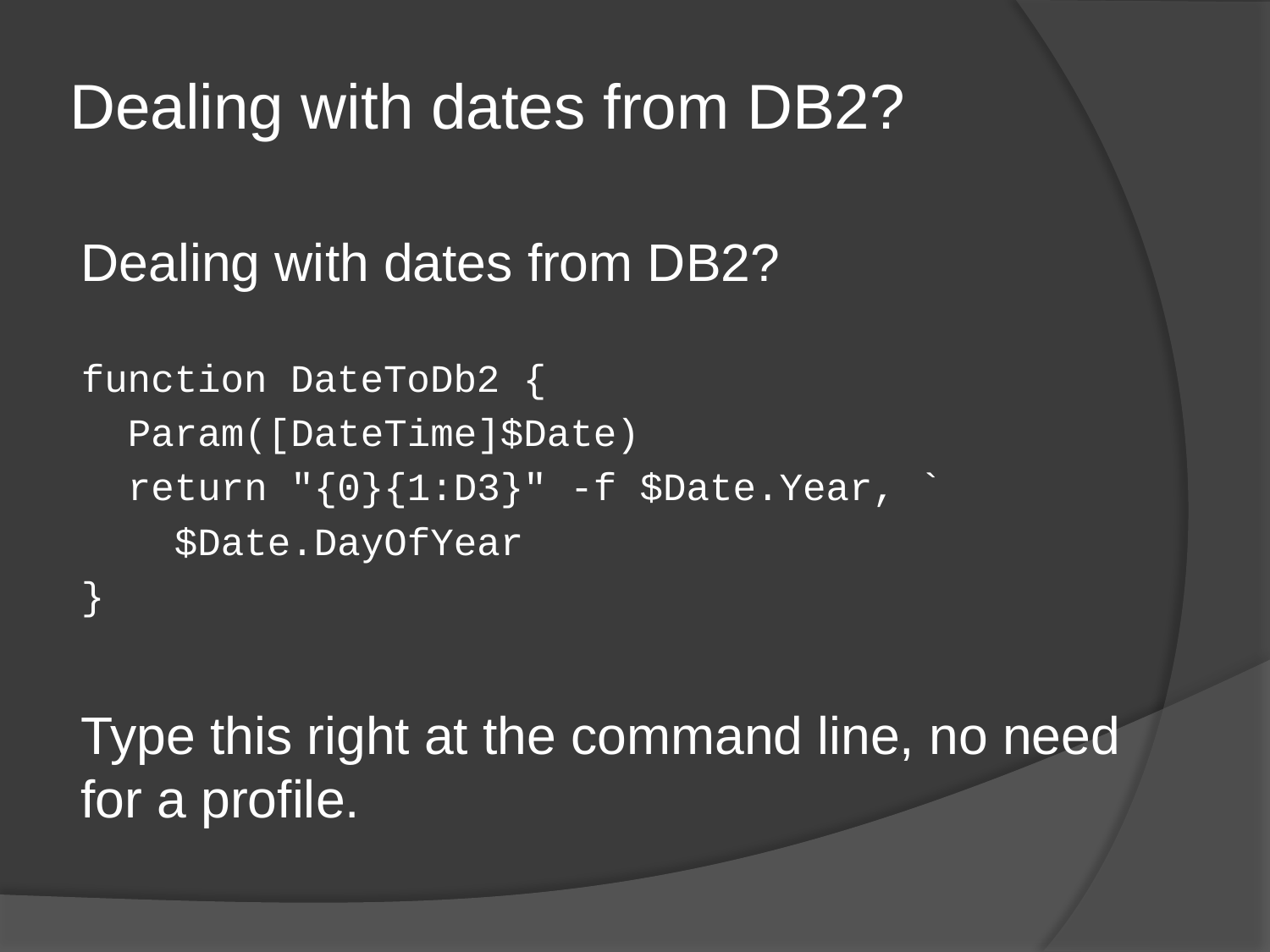

# Dealing with dates from DB2?
Dealing with dates from DB2?

function DateToDb2 {
  Param([DateTime]$Date)
  return "{0}{1:D3}" -f $Date.Year, `
    $Date.DayOfYear
}

Type this right at the command line, no need for a profile.